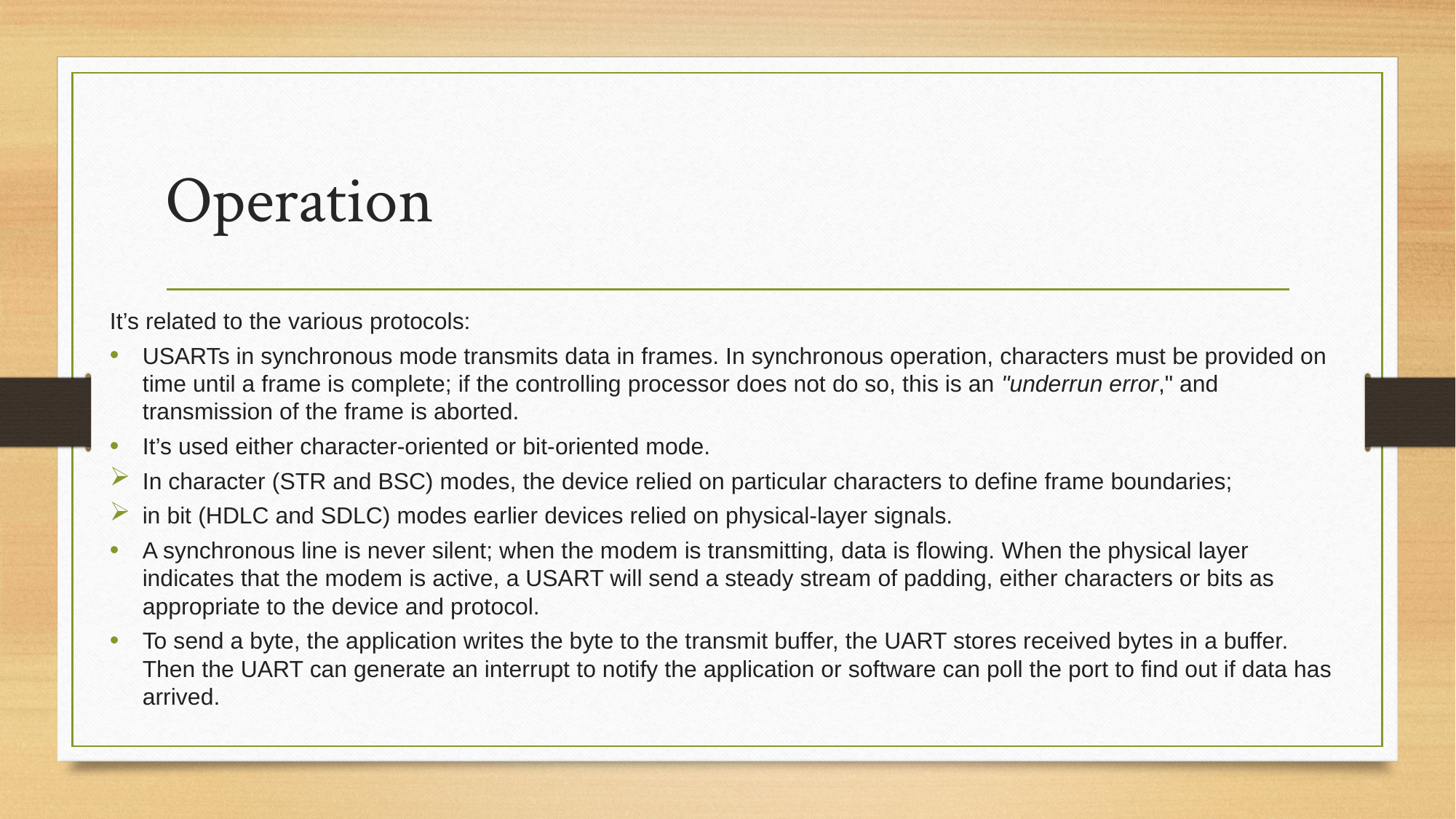

# Operation
It’s related to the various protocols:
USARTs in synchronous mode transmits data in frames. In synchronous operation, characters must be provided on time until a frame is complete; if the controlling processor does not do so, this is an "underrun error," and transmission of the frame is aborted.
It’s used either character-oriented or bit-oriented mode.
In character (STR and BSC) modes, the device relied on particular characters to define frame boundaries;
in bit (HDLC and SDLC) modes earlier devices relied on physical-layer signals.
A synchronous line is never silent; when the modem is transmitting, data is flowing. When the physical layer indicates that the modem is active, a USART will send a steady stream of padding, either characters or bits as appropriate to the device and protocol.
To send a byte, the application writes the byte to the transmit buffer, the UART stores received bytes in a buffer. Then the UART can generate an interrupt to notify the application or software can poll the port to find out if data has arrived.